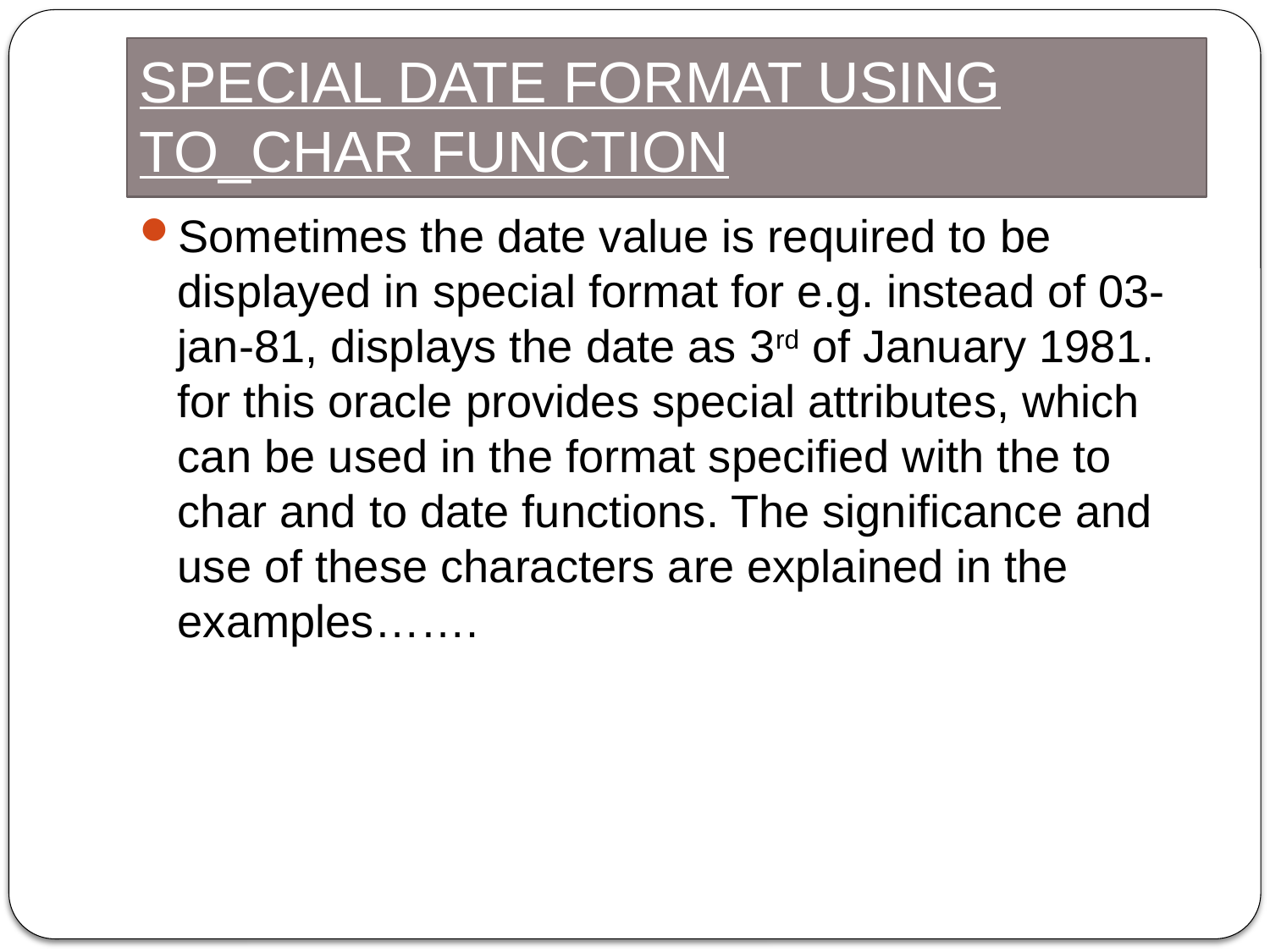

# SPECIAL DATE FORMAT USING TO_CHAR FUNCTION
Sometimes the date value is required to be displayed in special format for e.g. instead of 03-jan-81, displays the date as 3rd of January 1981. for this oracle provides special attributes, which can be used in the format specified with the to char and to date functions. The significance and use of these characters are explained in the examples…….